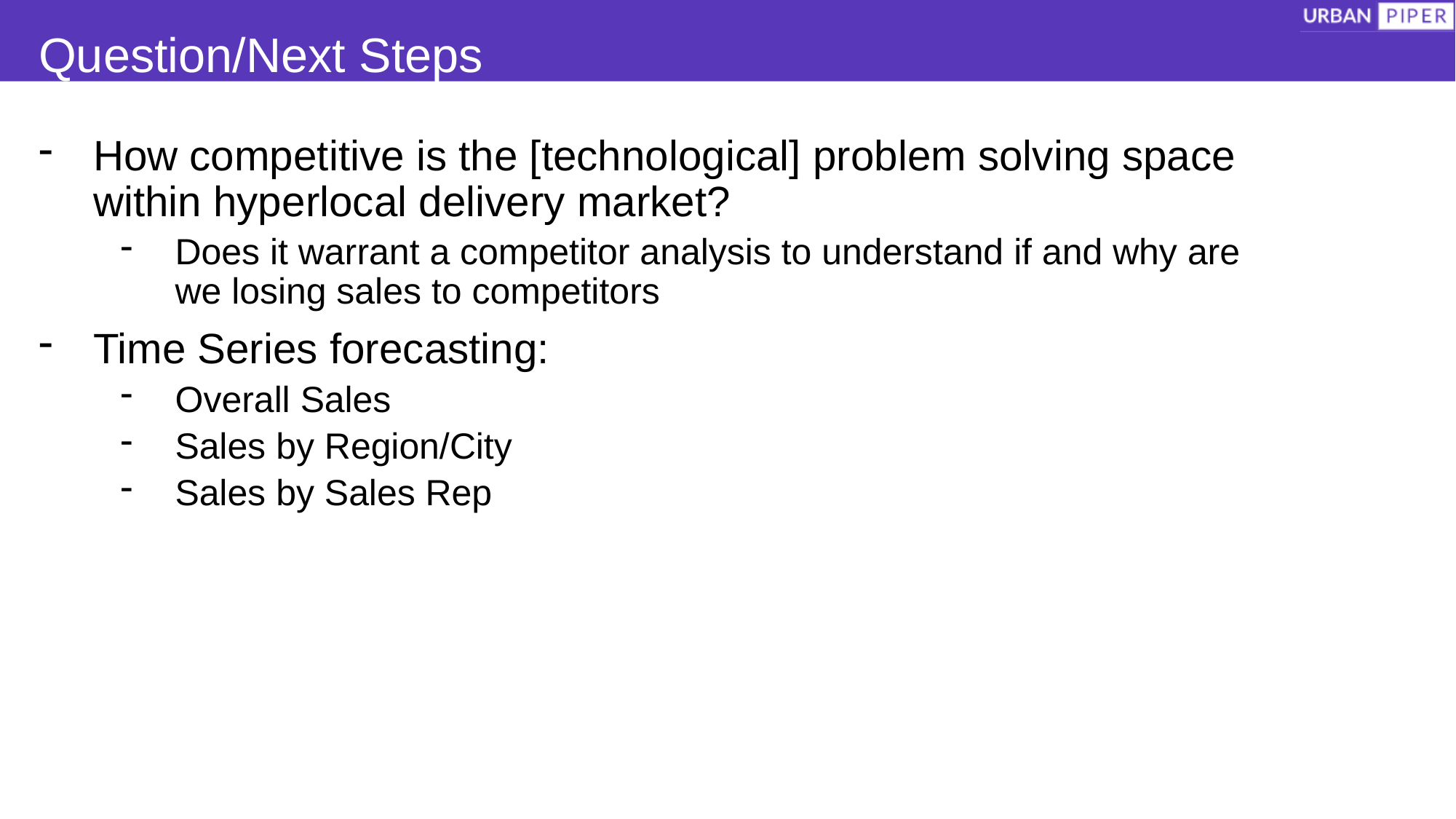

# Question/Next Steps
How competitive is the [technological] problem solving space within hyperlocal delivery market?
Does it warrant a competitor analysis to understand if and why are we losing sales to competitors
Time Series forecasting:
Overall Sales
Sales by Region/City
Sales by Sales Rep